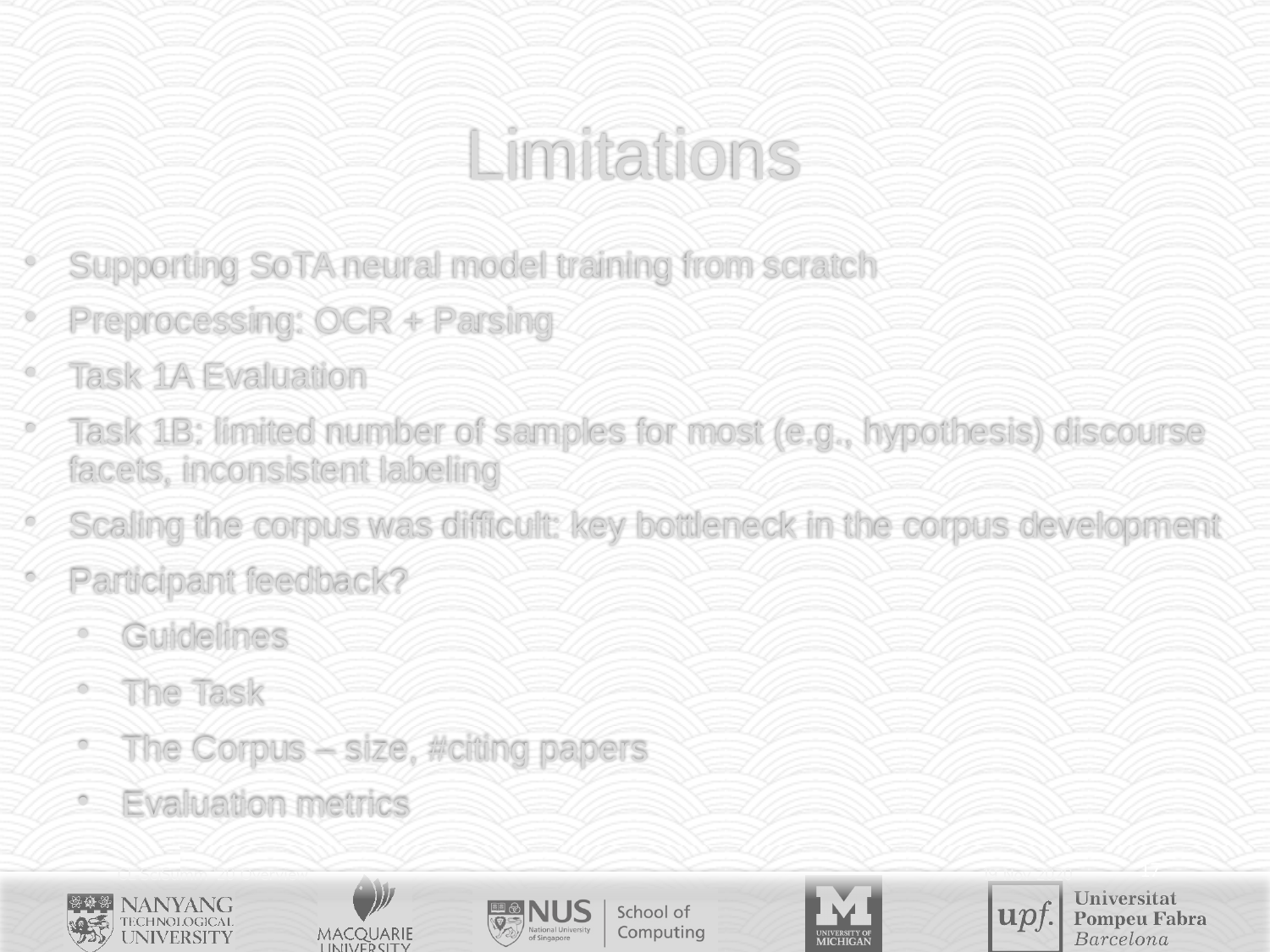

# Limitations
Supporting SoTA neural model training from scratch
Preprocessing: OCR + Parsing
Task 1A Evaluation
Task 1B: limited number of samples for most (e.g., hypothesis) discourse facets, inconsistent labeling
Scaling the corpus was difficult: key bottleneck in the corpus development
Participant feedback?
Guidelines
The Task
The Corpus – size, #citing papers
Evaluation metrics

17
19 Nov 2020
CL-SciSumm '20 Overview